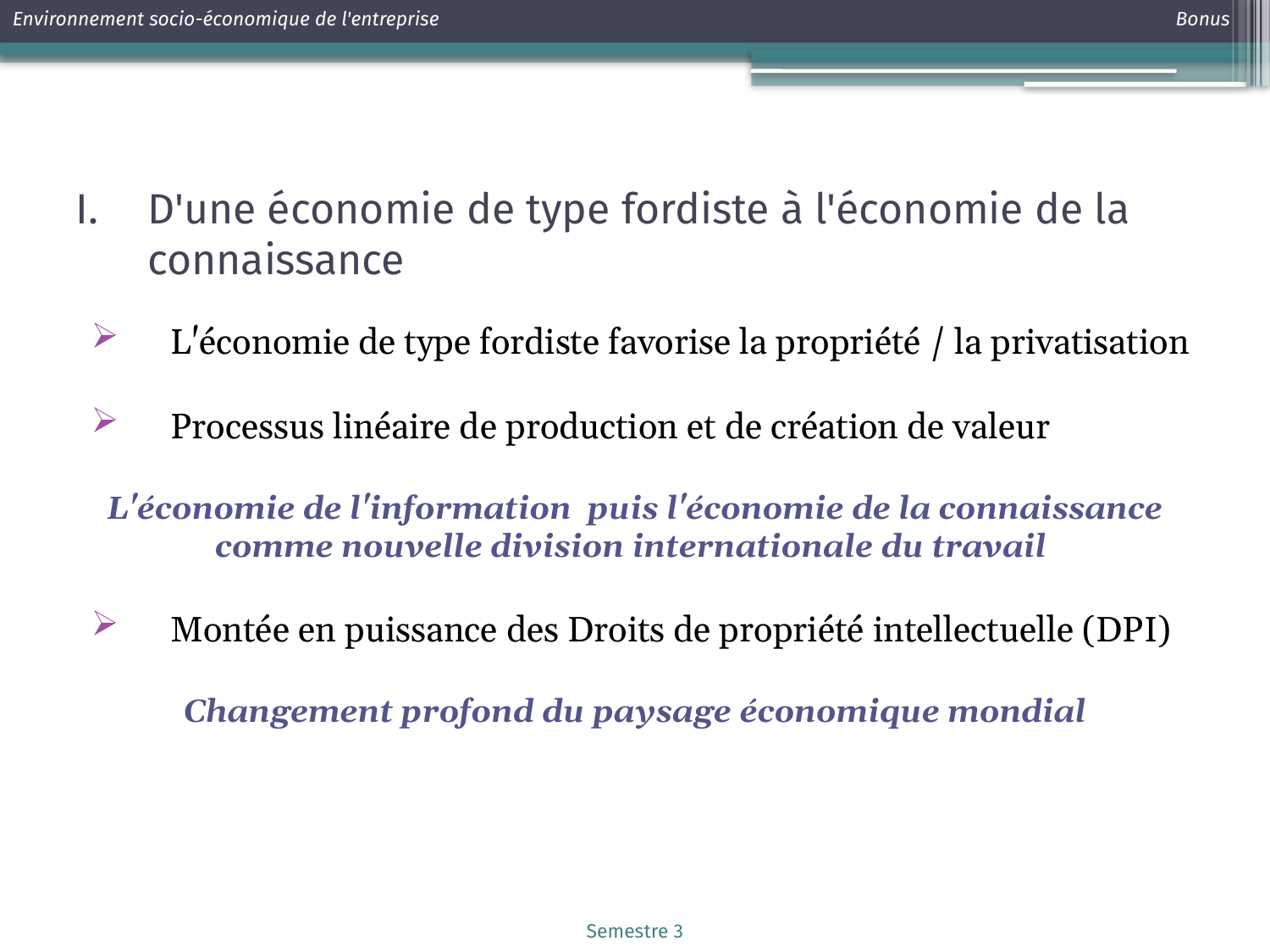

# D'une économie de type fordiste à l'économie de la connaissance
L'économie de type fordiste favorise la propriété / la privatisation
Processus linéaire de production et de création de valeur
L'économie de l'information  puis l'économie de la connaissance comme nouvelle division internationale du travail
Montée en puissance des Droits de propriété intellectuelle (DPI)
Changement profond du paysage économique mondial